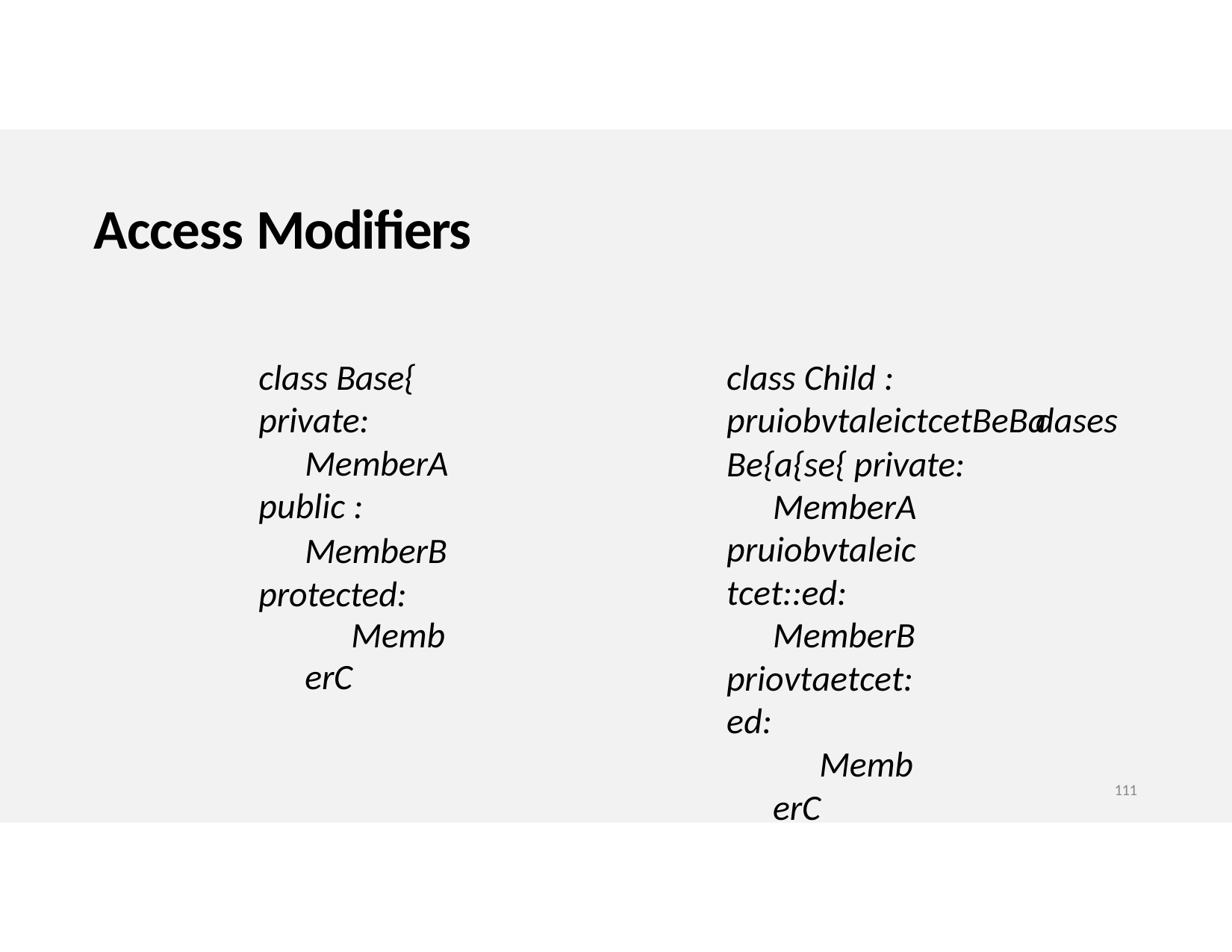

# Access Modifiers
class Base{ private:
MemberA public :
MemberB protected:
MemberC
class Child : pruiobvtaleictcetBeBadasesBe{a{se{ private:
MemberA pruiobvtaleictcet::ed:
MemberB priovtaetcet:ed:
MemberC
111